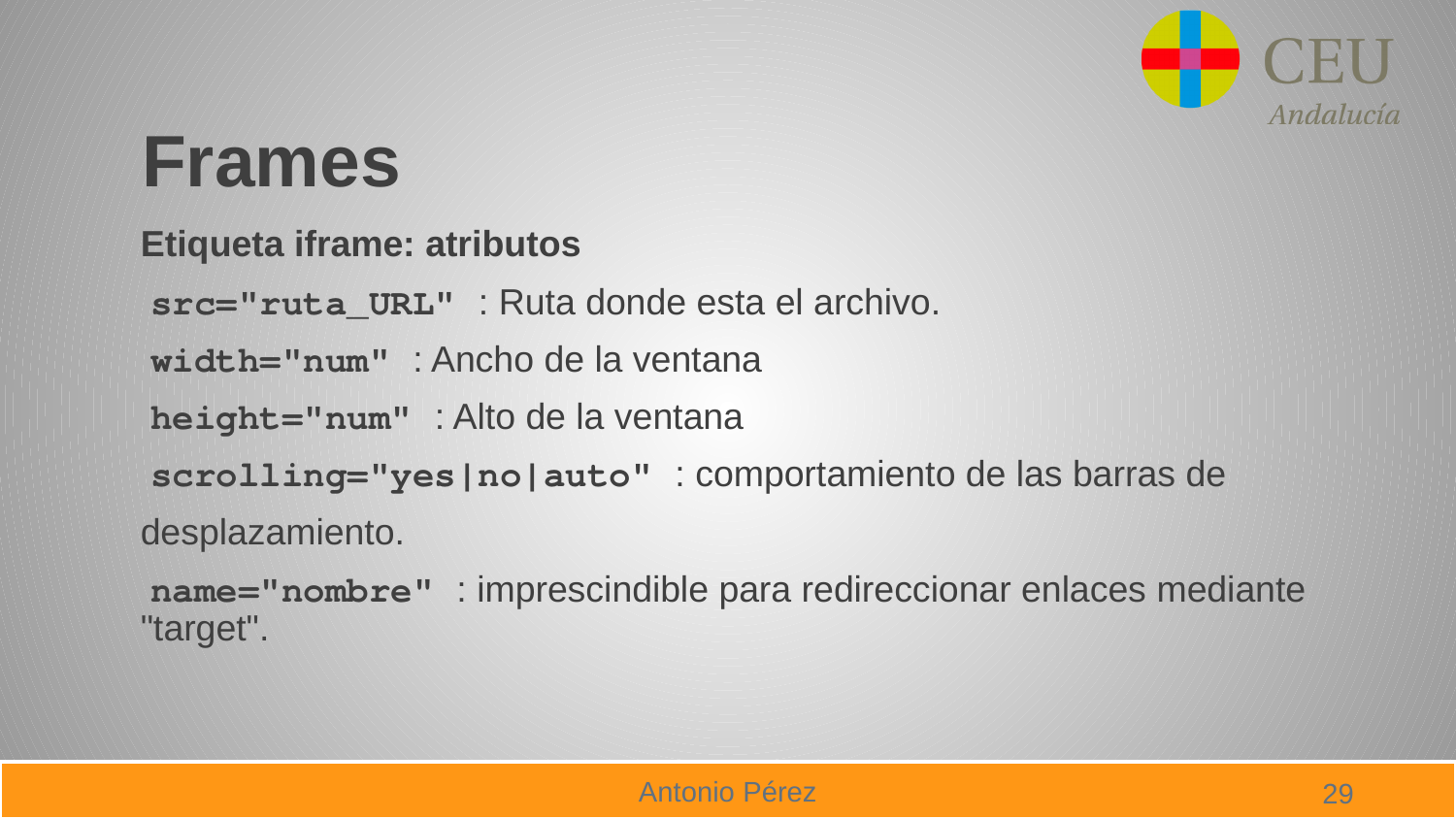

# Frames
Etiqueta iframe: atributos
 src="ruta_URL" : Ruta donde esta el archivo.
 width="num" : Ancho de la ventana
 height="num" : Alto de la ventana
 scrolling="yes|no|auto" : comportamiento de las barras de
desplazamiento.
 name="nombre" : imprescindible para redireccionar enlaces mediante "target".